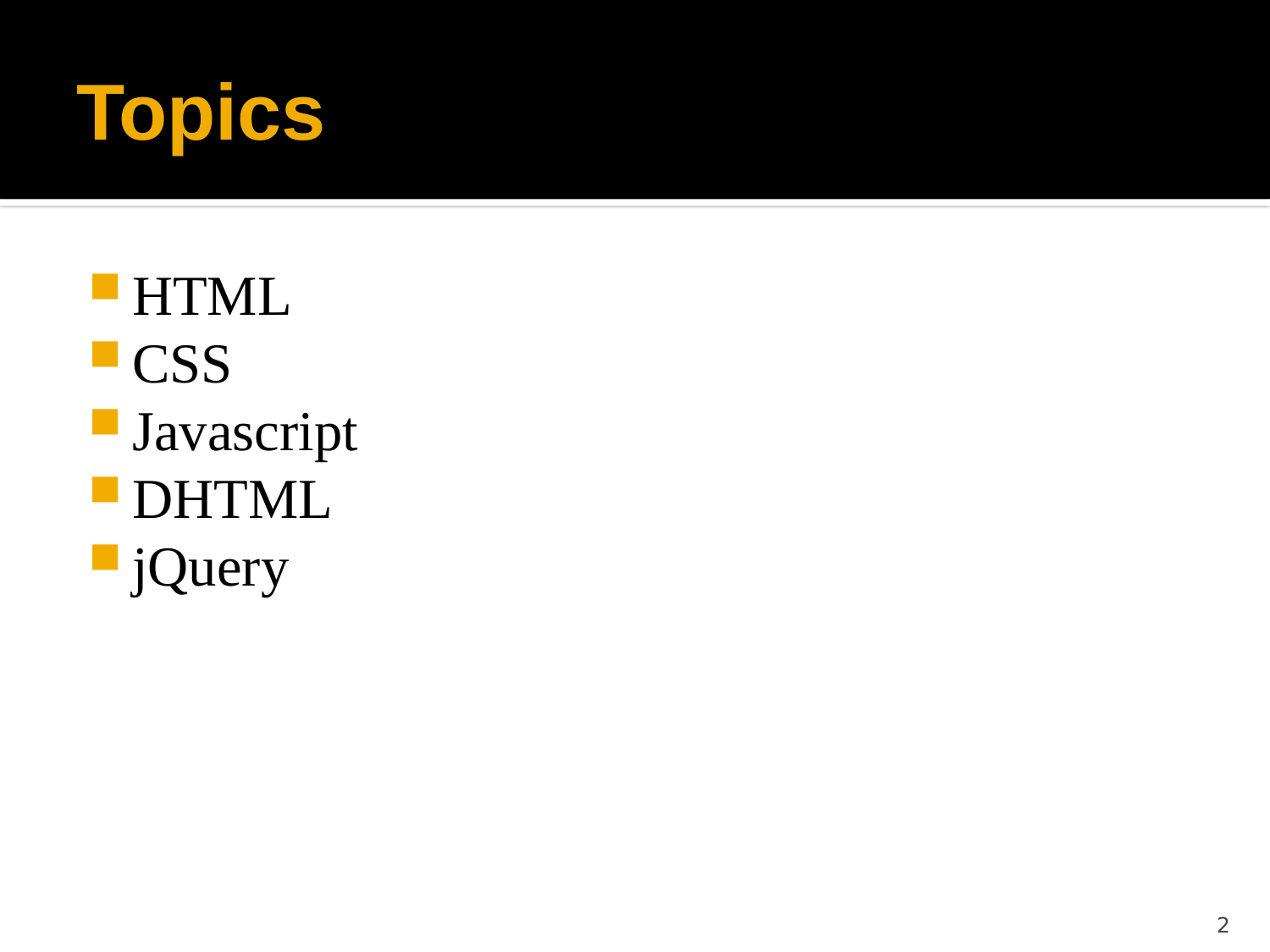

# Topics
HTML
CSS
Javascript
DHTML
jQuery
2